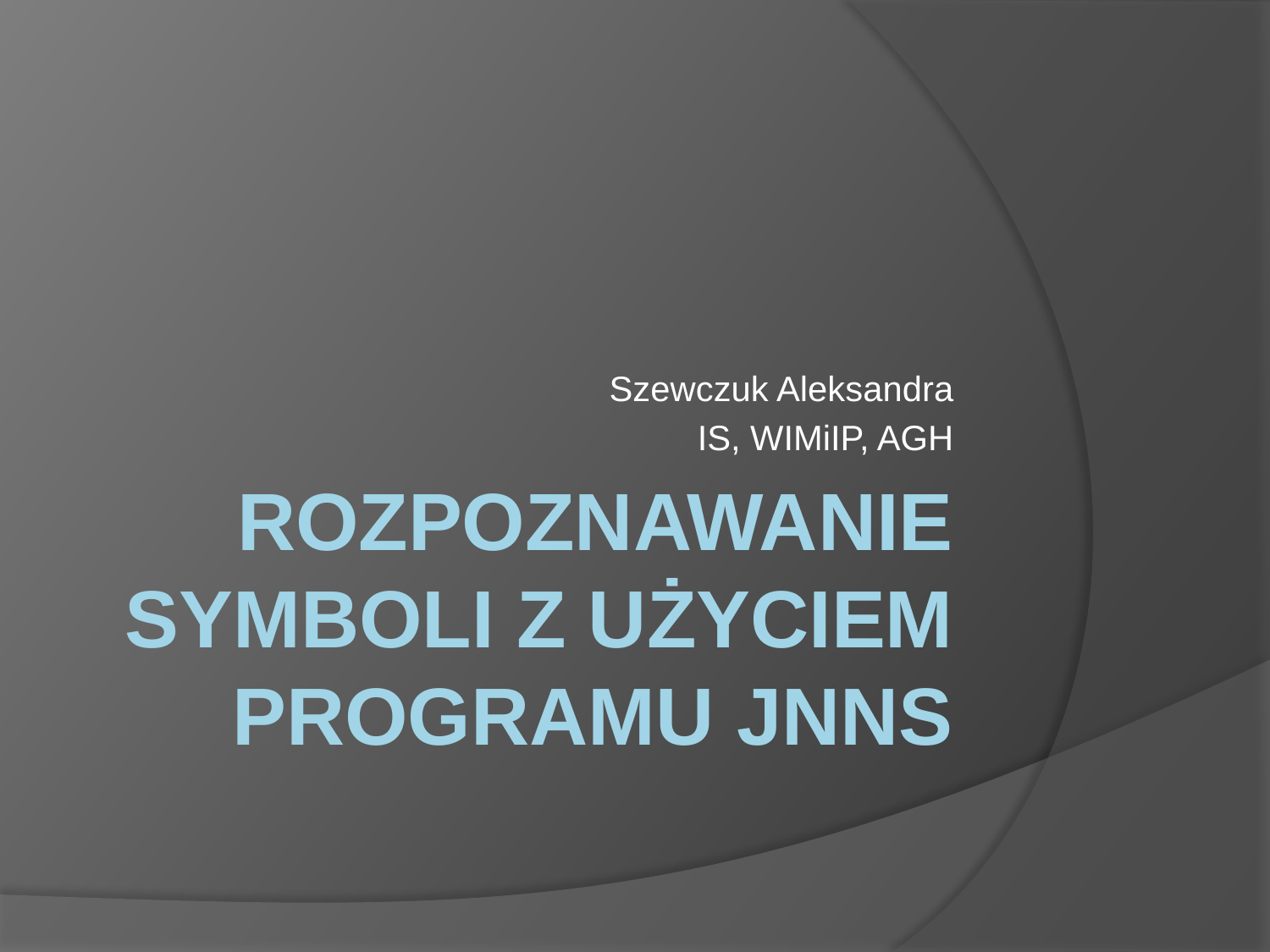

Szewczuk Aleksandra
IS, WIMiIP, AGH
# Rozpoznawanie symboli z użyciem programu jnns